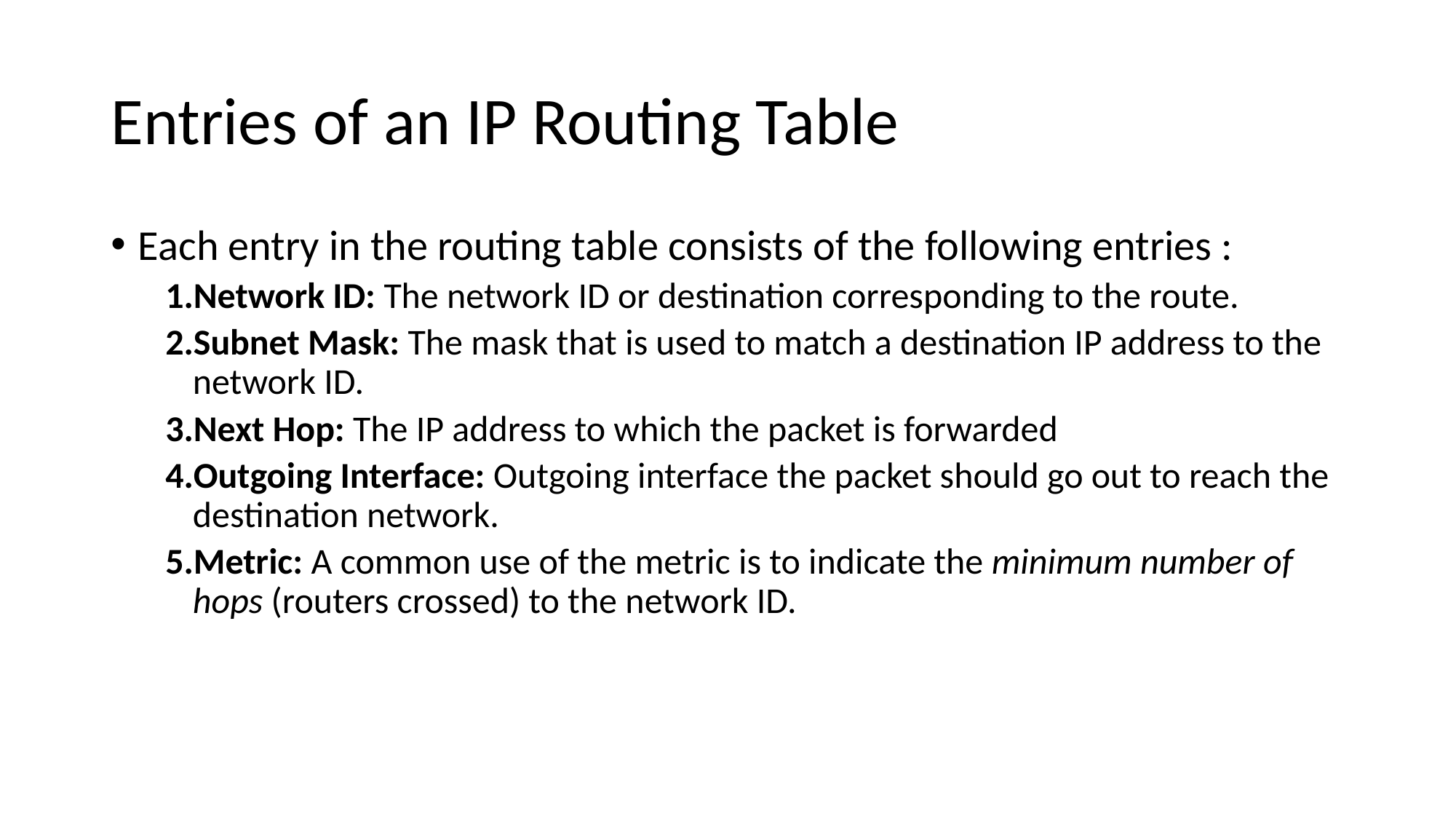

# Entries of an IP Routing Table
Each entry in the routing table consists of the following entries :
Network ID: The network ID or destination corresponding to the route.
Subnet Mask: The mask that is used to match a destination IP address to the network ID.
Next Hop: The IP address to which the packet is forwarded
Outgoing Interface: Outgoing interface the packet should go out to reach the destination network.
Metric: A common use of the metric is to indicate the minimum number of hops (routers crossed) to the network ID.